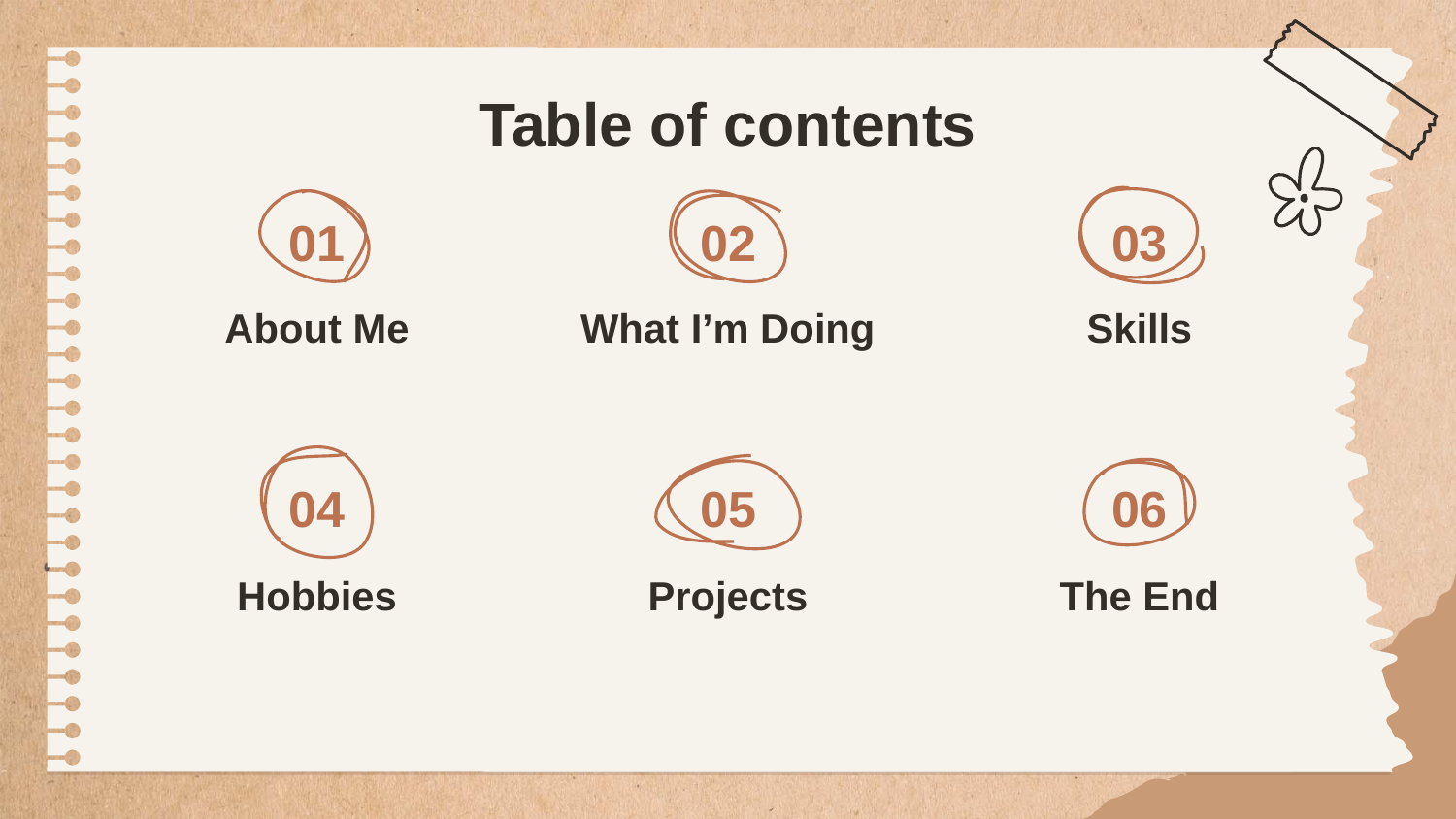

# Table of contents

01
02
03
About Me
What I’m Doing
Skills

04
05
06
Hobbies
Projects
The End